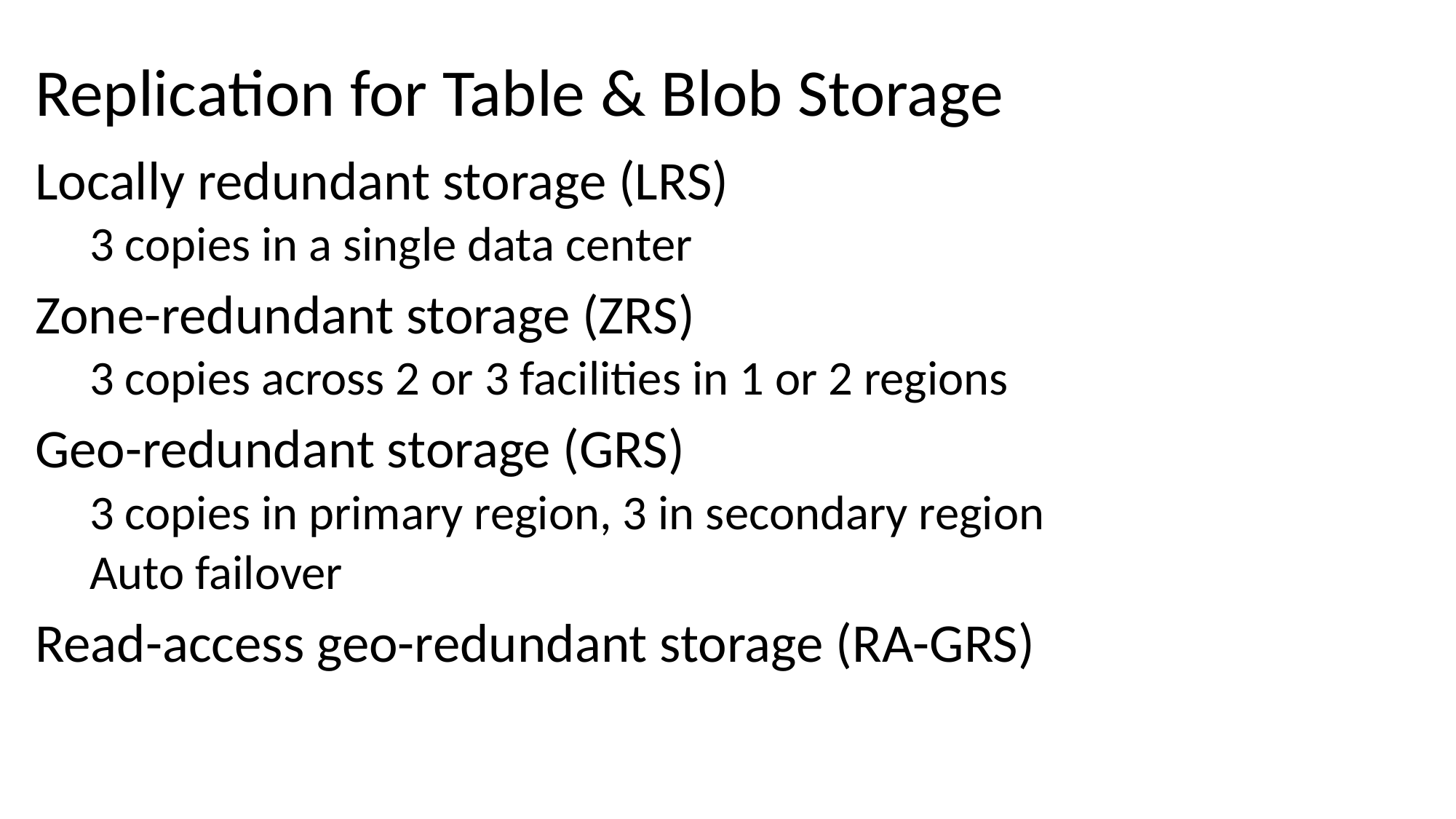

# Replication for Table & Blob Storage
Locally redundant storage (LRS)
3 copies in a single data center
Zone-redundant storage (ZRS)
3 copies across 2 or 3 facilities in 1 or 2 regions
Geo-redundant storage (GRS)
3 copies in primary region, 3 in secondary region
Auto failover
Read-access geo-redundant storage (RA-GRS)